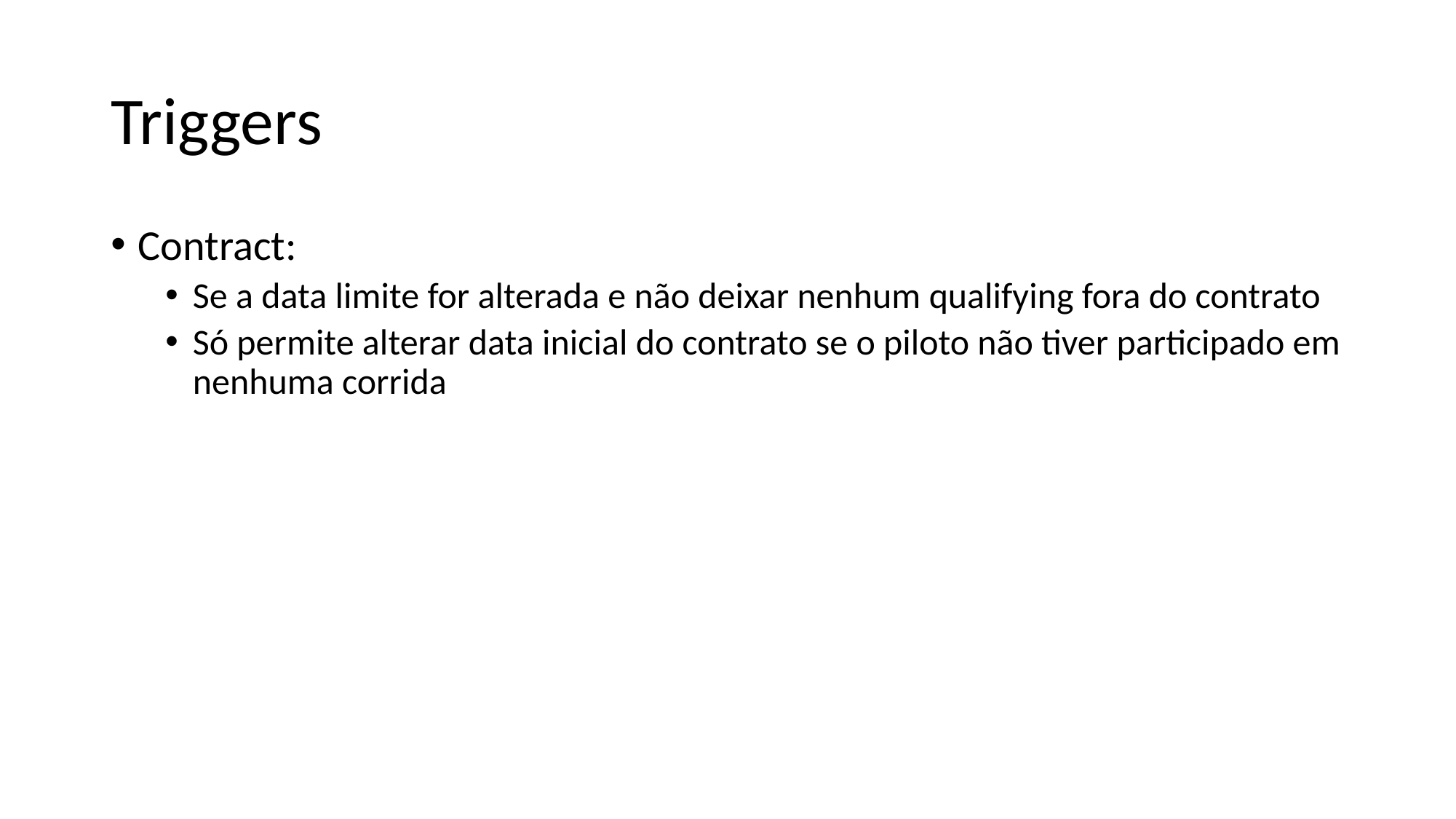

# Triggers
Contract:
Se a data limite for alterada e não deixar nenhum qualifying fora do contrato
Só permite alterar data inicial do contrato se o piloto não tiver participado em nenhuma corrida